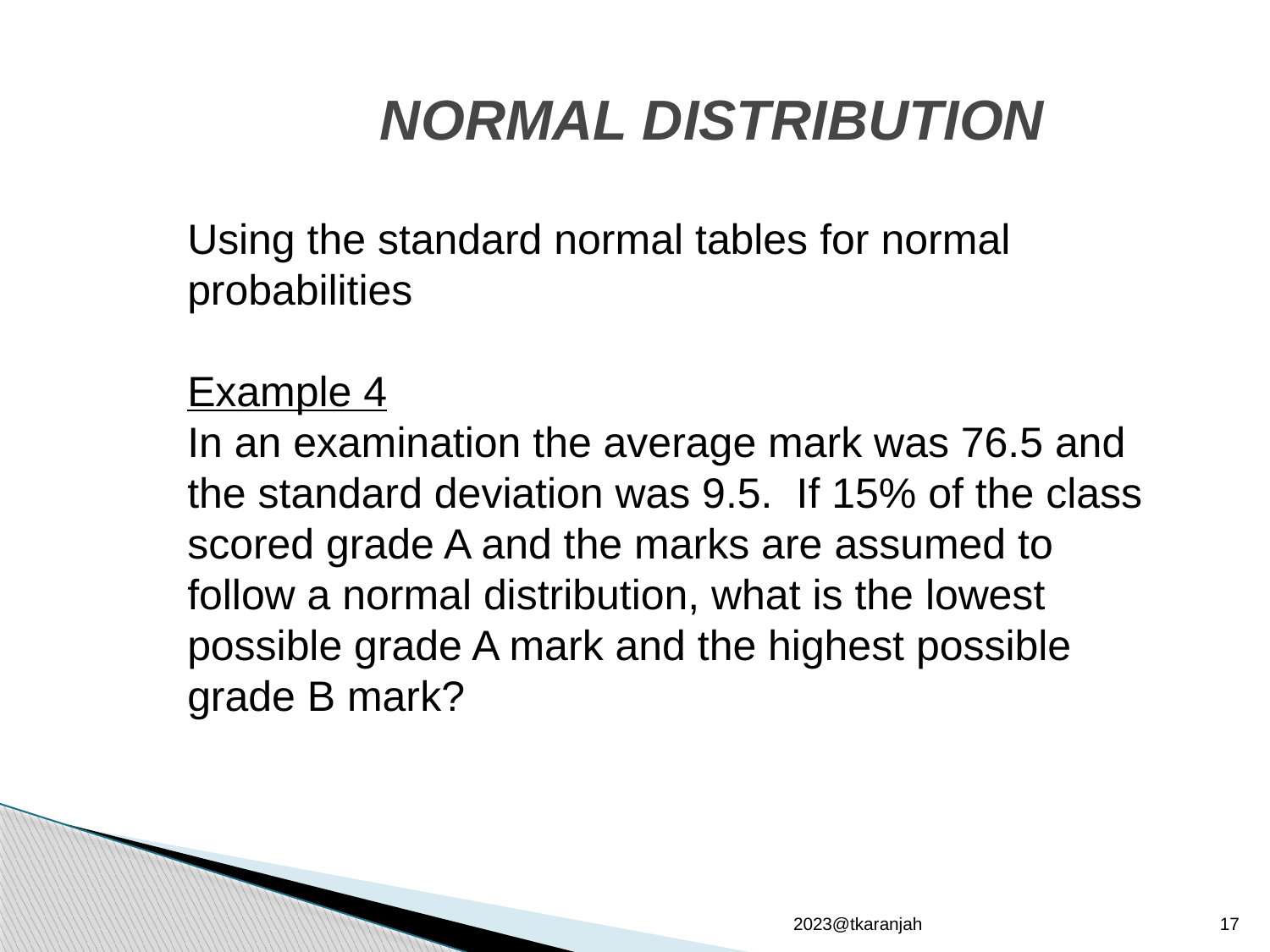

# NORMAL DISTRIBUTION
Using the standard normal tables for normal probabilities

Example 4
In an examination the average mark was 76.5 and the standard deviation was 9.5.  If 15% of the class scored grade A and the marks are assumed to follow a normal distribution, what is the lowest possible grade A mark and the highest possible grade B mark?
2023@tkaranjah
17